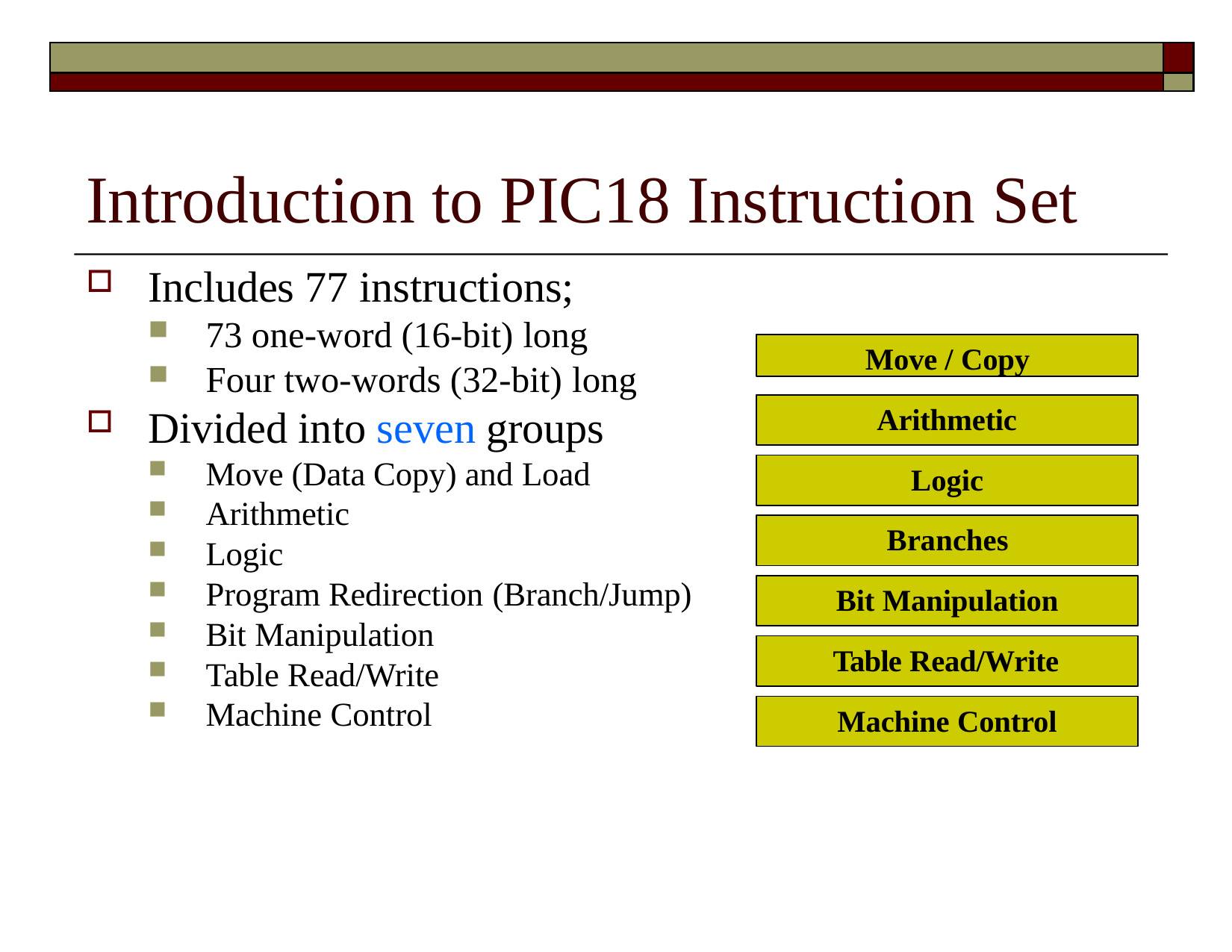

|  |  |
| --- | --- |
|  |  |
# Introduction to PIC18 Instruction Set
Includes 77 instructions;
73 one-word (16-bit) long
Four two-words (32-bit) long
Divided into seven groups
Move (Data Copy) and Load
Arithmetic
Logic
Program Redirection (Branch/Jump)
Bit Manipulation
Table Read/Write
Machine Control
Move / Copy

Arithmetic

Logic

Branches

Bit Manipulation

Table Read/Write

Machine Control